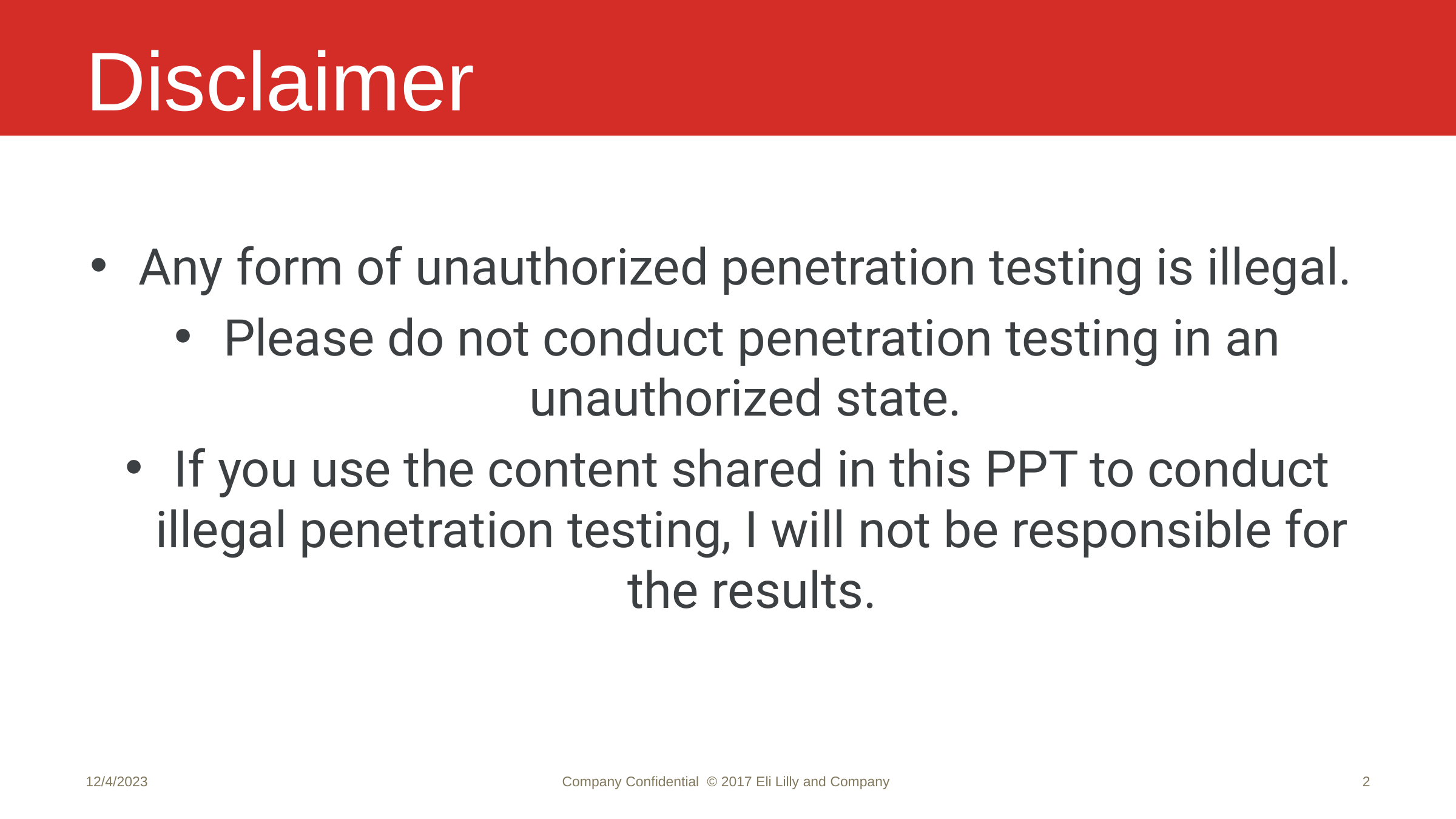

# Disclaimer
Any form of unauthorized penetration testing is illegal.
Please do not conduct penetration testing in an unauthorized state.
If you use the content shared in this PPT to conduct illegal penetration testing, I will not be responsible for the results.
12/4/2023
Company Confidential  © 2017 Eli Lilly and Company
2